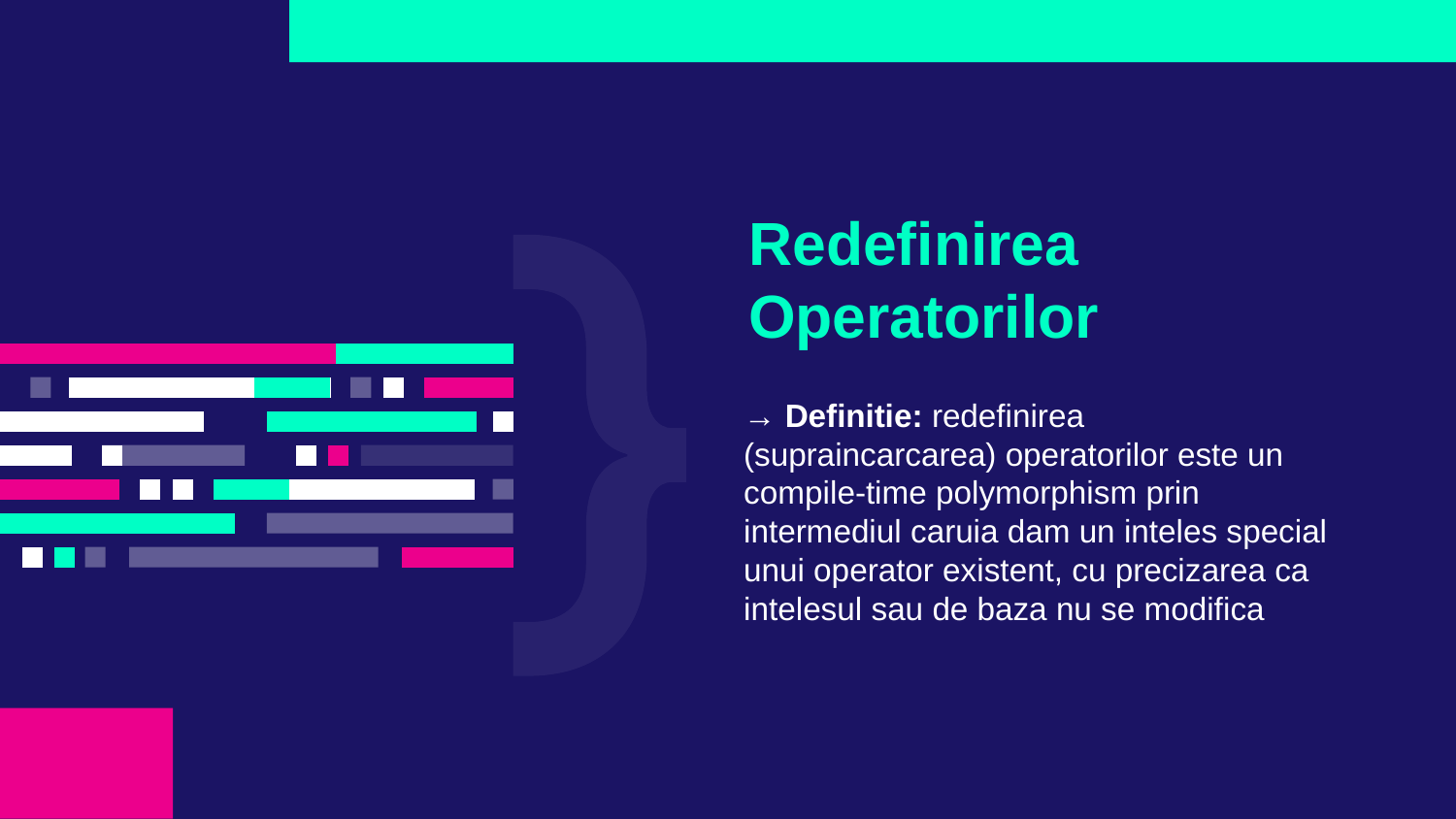

# Redefinirea Operatorilor

→ Definitie: redefinirea (supraincarcarea) operatorilor este un compile-time polymorphism prin intermediul caruia dam un inteles special unui operator existent, cu precizarea ca intelesul sau de baza nu se modifica